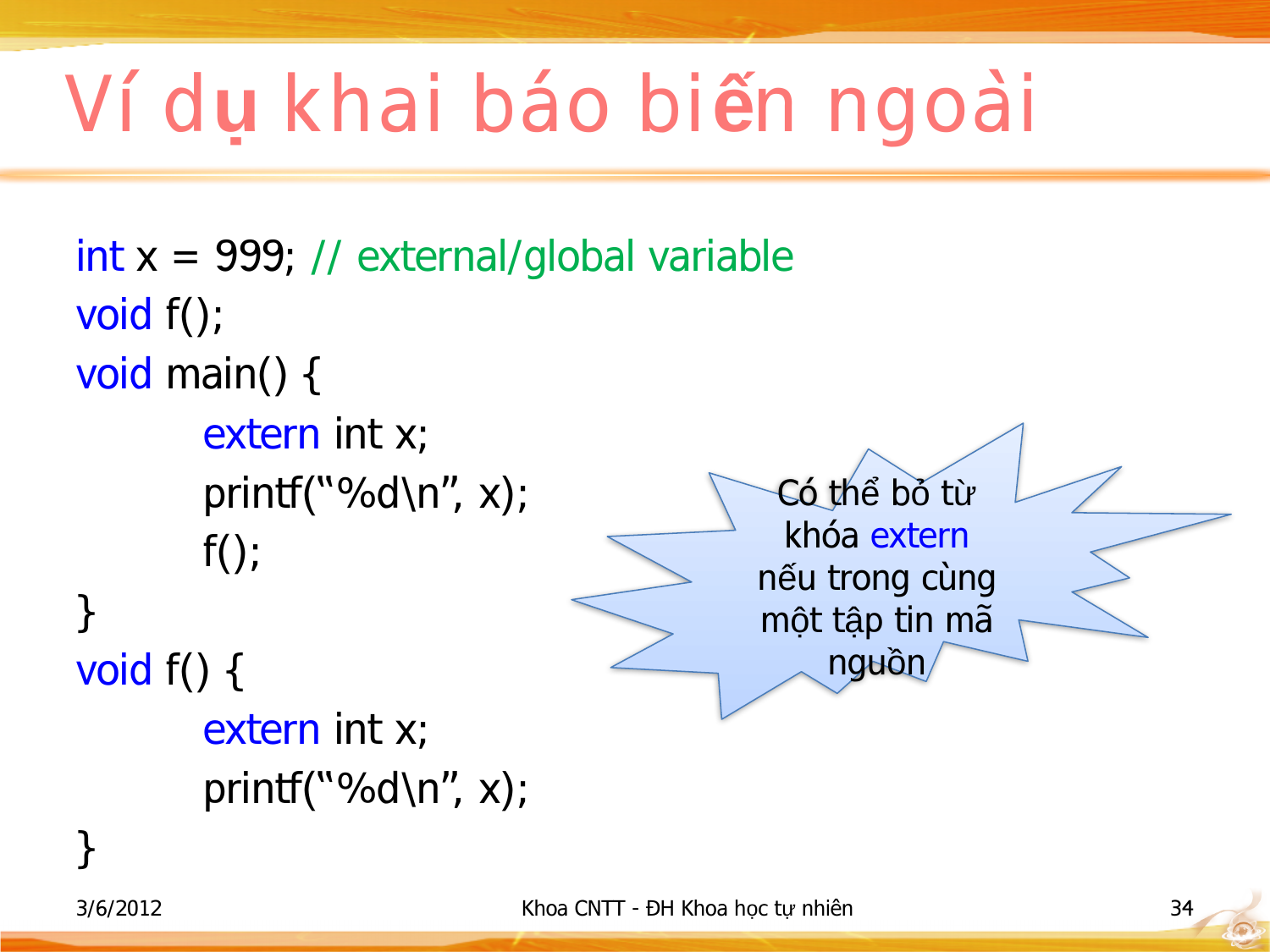

# Ví dụ khai báo biến ngoài
int x = 999; // external/global variable
void f();
void main() {
	extern int x;
	printf(“%d\n”, x);
	f();
}
void f() {
	extern int x;
	printf(“%d\n”, x);
}
Có thể bỏ từ khóa extern
nếu trong cùng
một tập tin mã nguồn
3/6/2012
Khoa CNTT - ĐH Khoa học tự nhiên
34